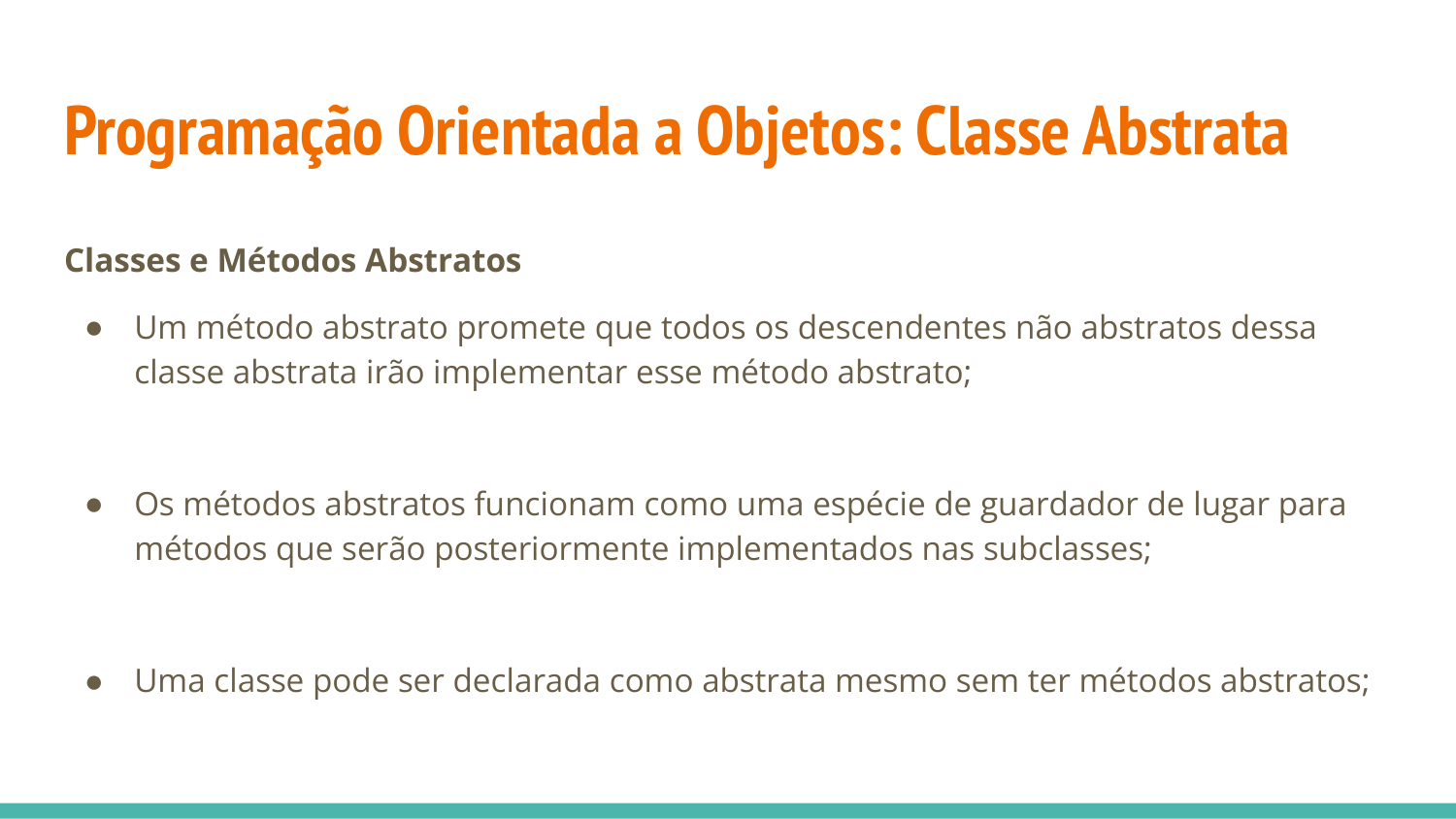

# Programação Orientada a Objetos: Classe Abstrata
Classes e Métodos Abstratos
Um método abstrato promete que todos os descendentes não abstratos dessa classe abstrata irão implementar esse método abstrato;

Os métodos abstratos funcionam como uma espécie de guardador de lugar para métodos que serão posteriormente implementados nas subclasses;

Uma classe pode ser declarada como abstrata mesmo sem ter métodos abstratos;